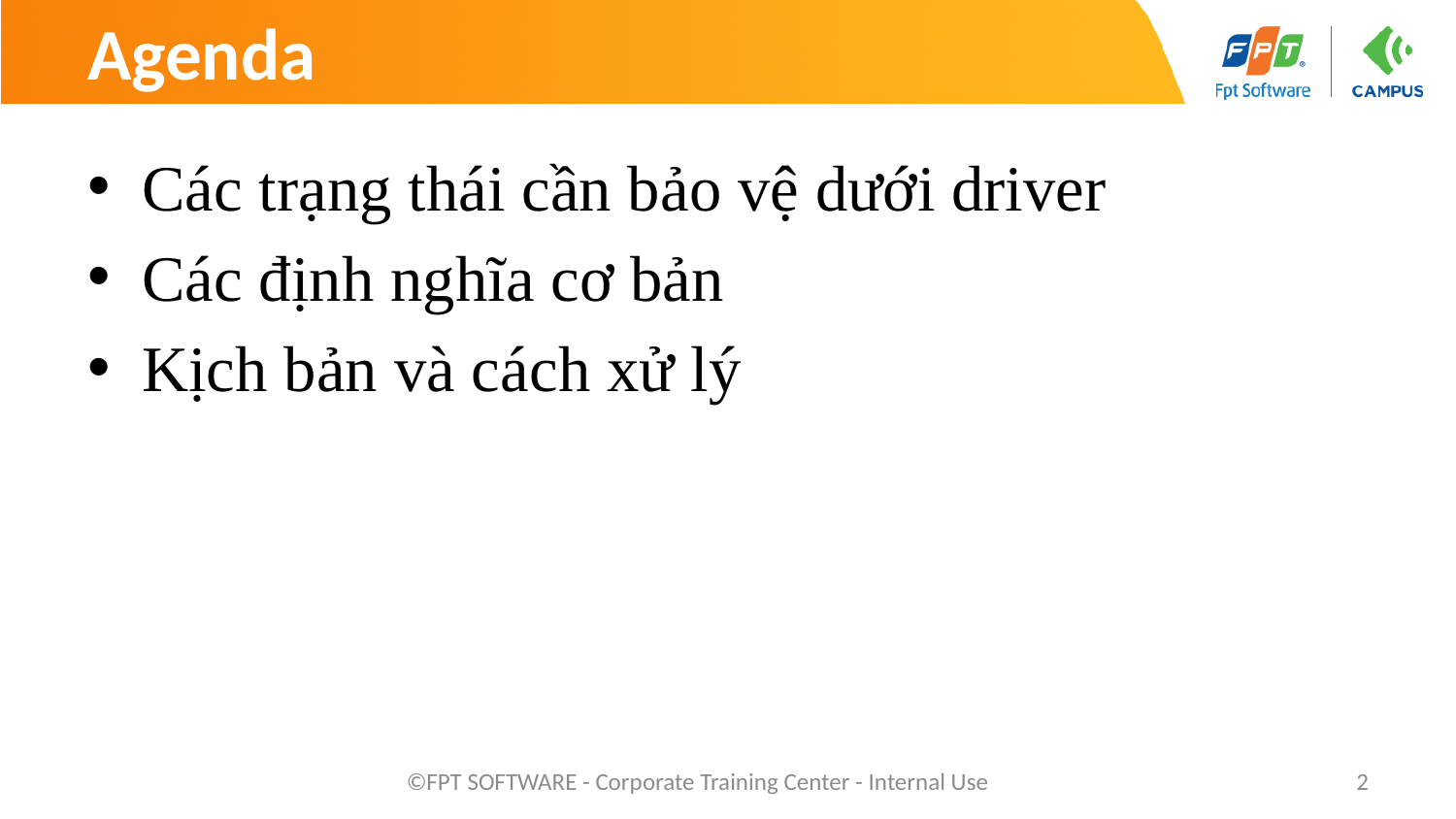

# Agenda
Các trạng thái cần bảo vệ dưới driver
Các định nghĩa cơ bản
Kịch bản và cách xử lý
©FPT SOFTWARE - Corporate Training Center - Internal Use
2